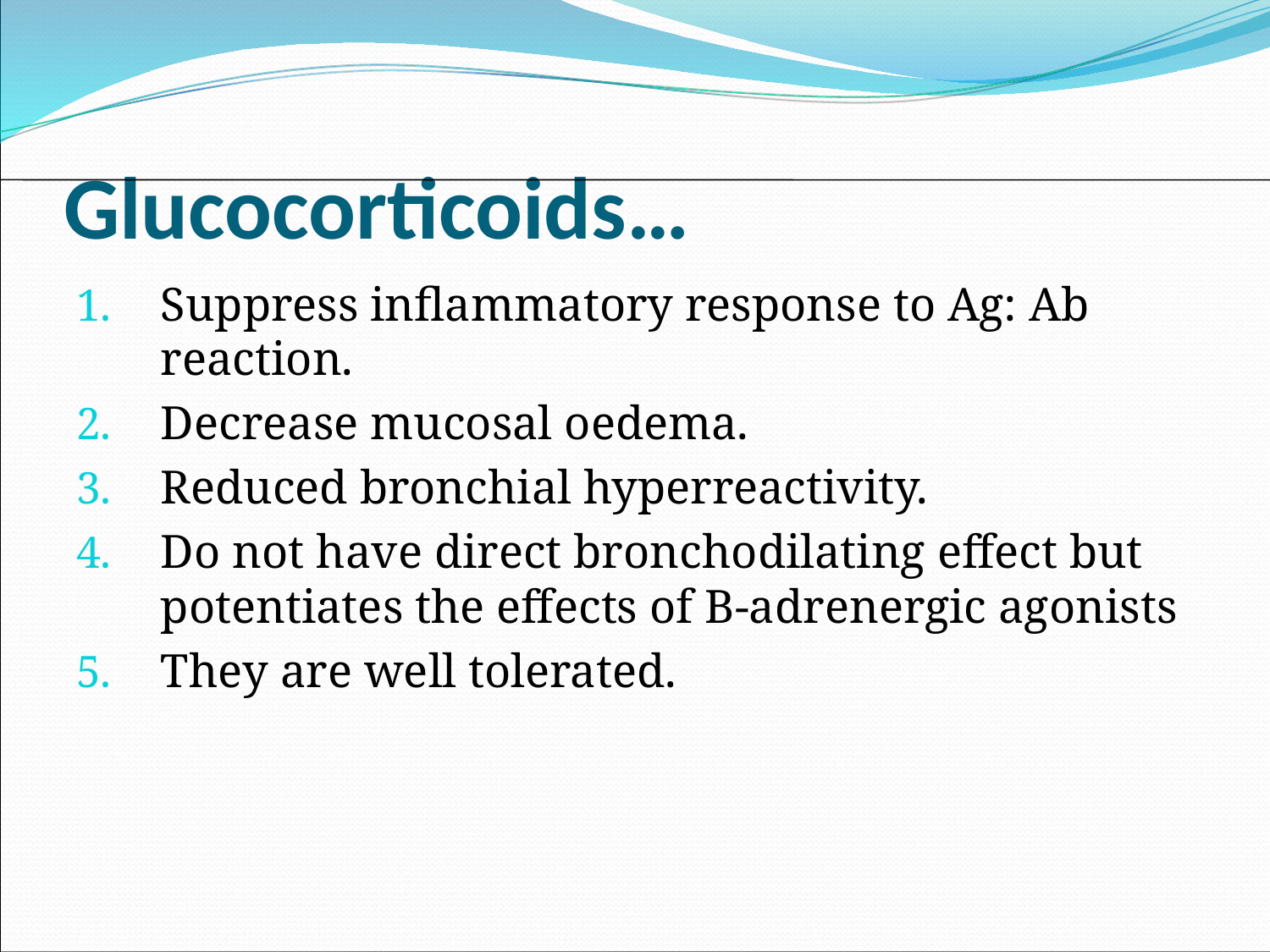

# Glucocorticoids…

Suppress inflammatory response to Ag: Ab reaction.
Decrease mucosal oedema.
Reduced bronchial hyperreactivity.
Do not have direct bronchodilating effect but potentiates the effects of B-adrenergic agonists
They are well tolerated.